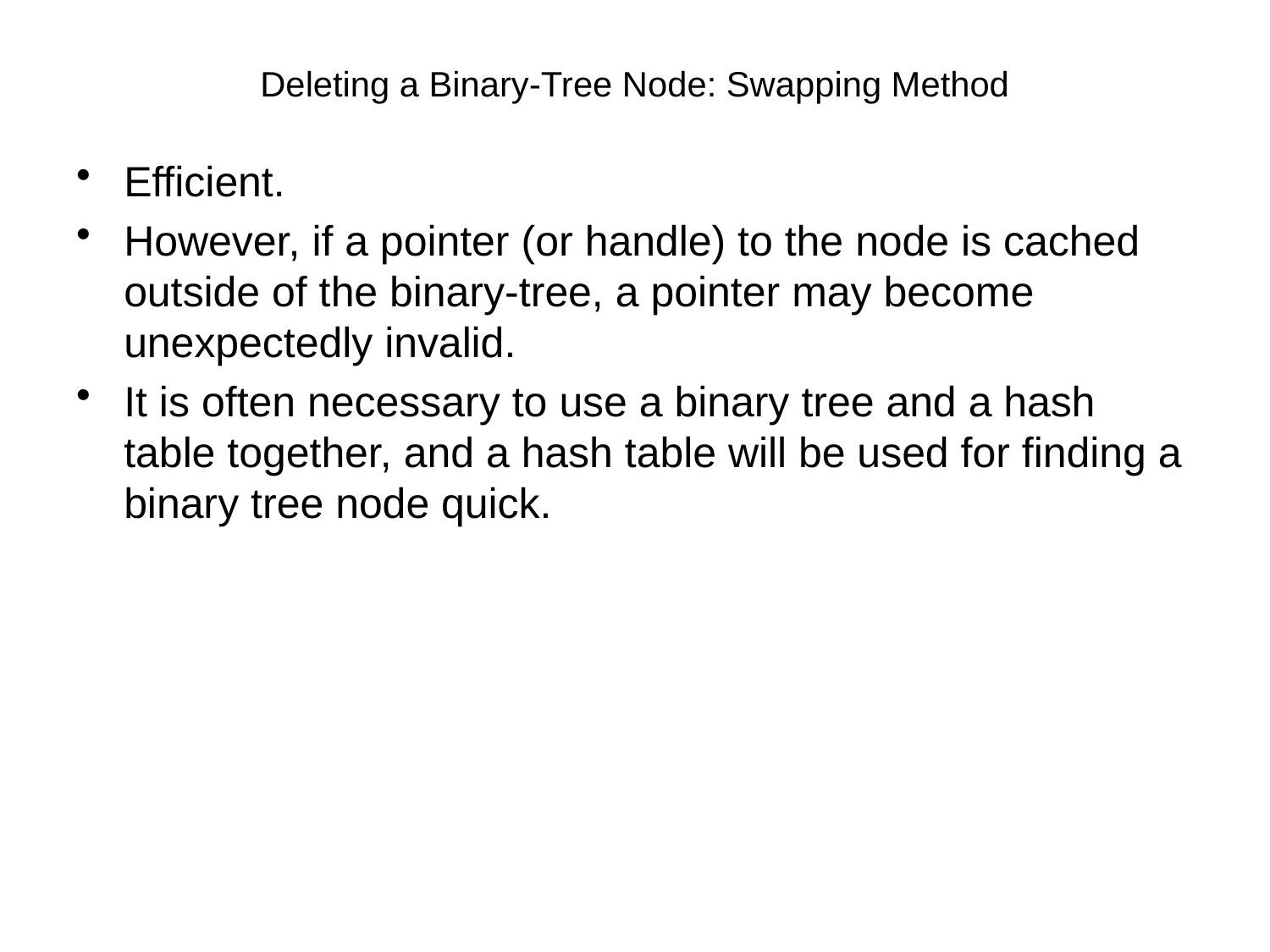

# Deleting a Binary-Tree Node: Swapping Method
Efficient.
However, if a pointer (or handle) to the node is cached outside of the binary-tree, a pointer may become unexpectedly invalid.
It is often necessary to use a binary tree and a hash table together, and a hash table will be used for finding a binary tree node quick.